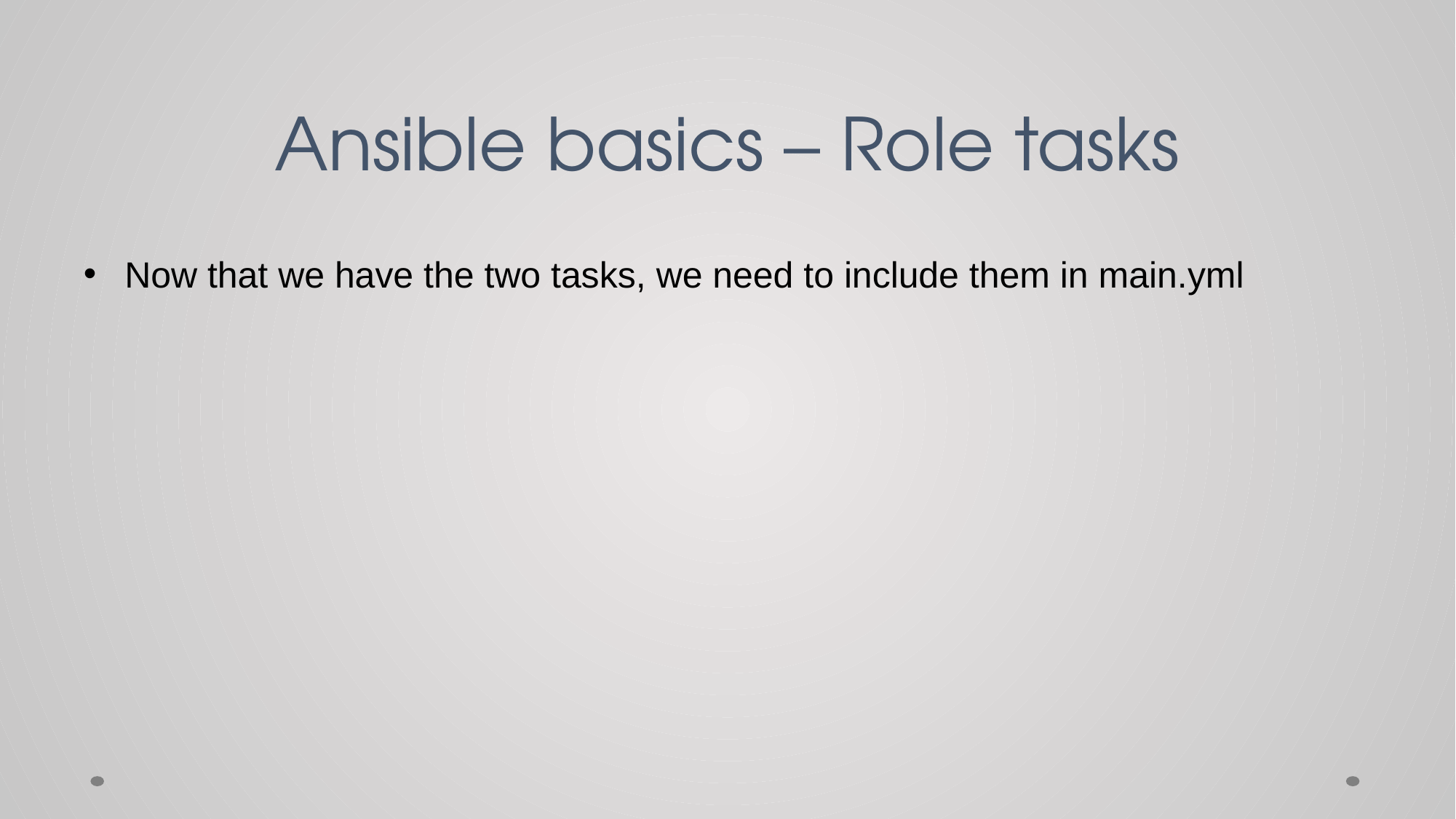

# Ansible basics – Role tasks
Now that we have the two tasks, we need to include them in main.yml